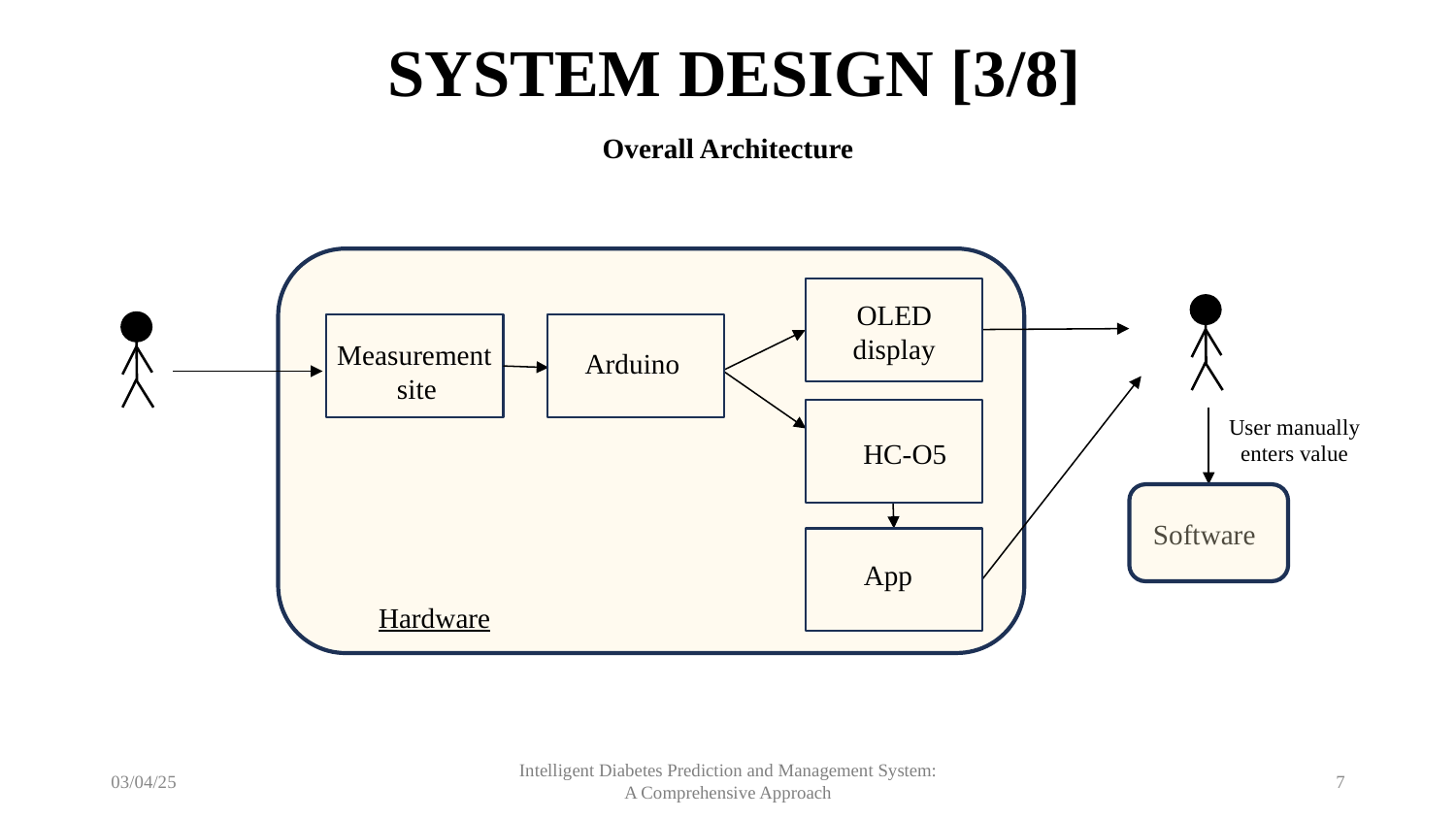

# SYSTEM DESIGN [3/8]
Overall Architecture

OLED
display

Measurement
site
Arduino
User manually enters value
HC-O5
Software
App
Hardware

03/04/25
Intelligent Diabetes Prediction and Management System: A Comprehensive Approach
7